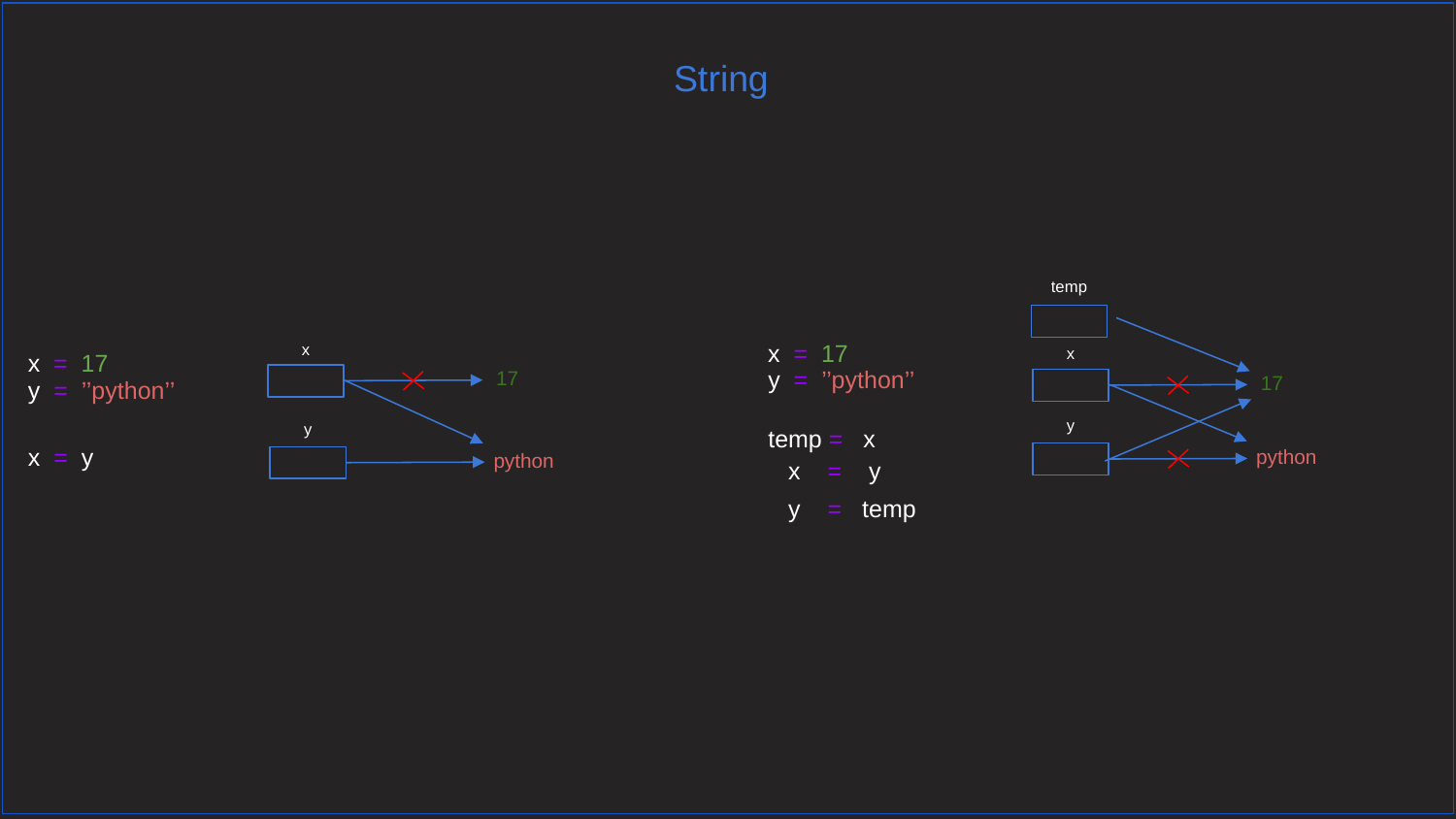

# String
temp

x  =  17
x
x
x  =  17
y  =  ’’python’’
17
17
y  =  ’’python’’

y
y
temp =   x
x  =  y
python
python
   x    =    y

   y    =   temp